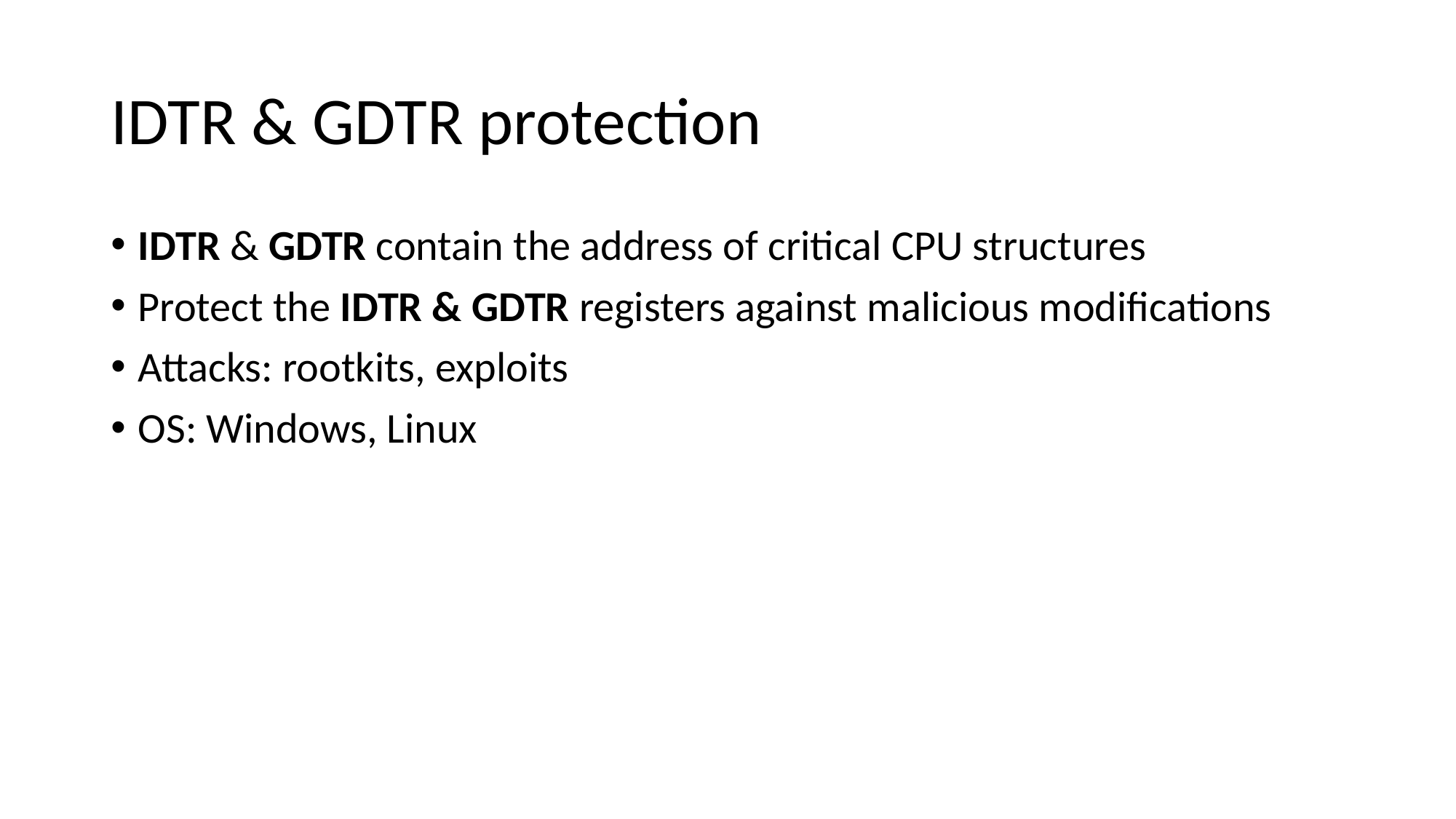

# IDTR & GDTR protection
IDTR & GDTR contain the address of critical CPU structures
Protect the IDTR & GDTR registers against malicious modifications
Attacks: rootkits, exploits
OS: Windows, Linux